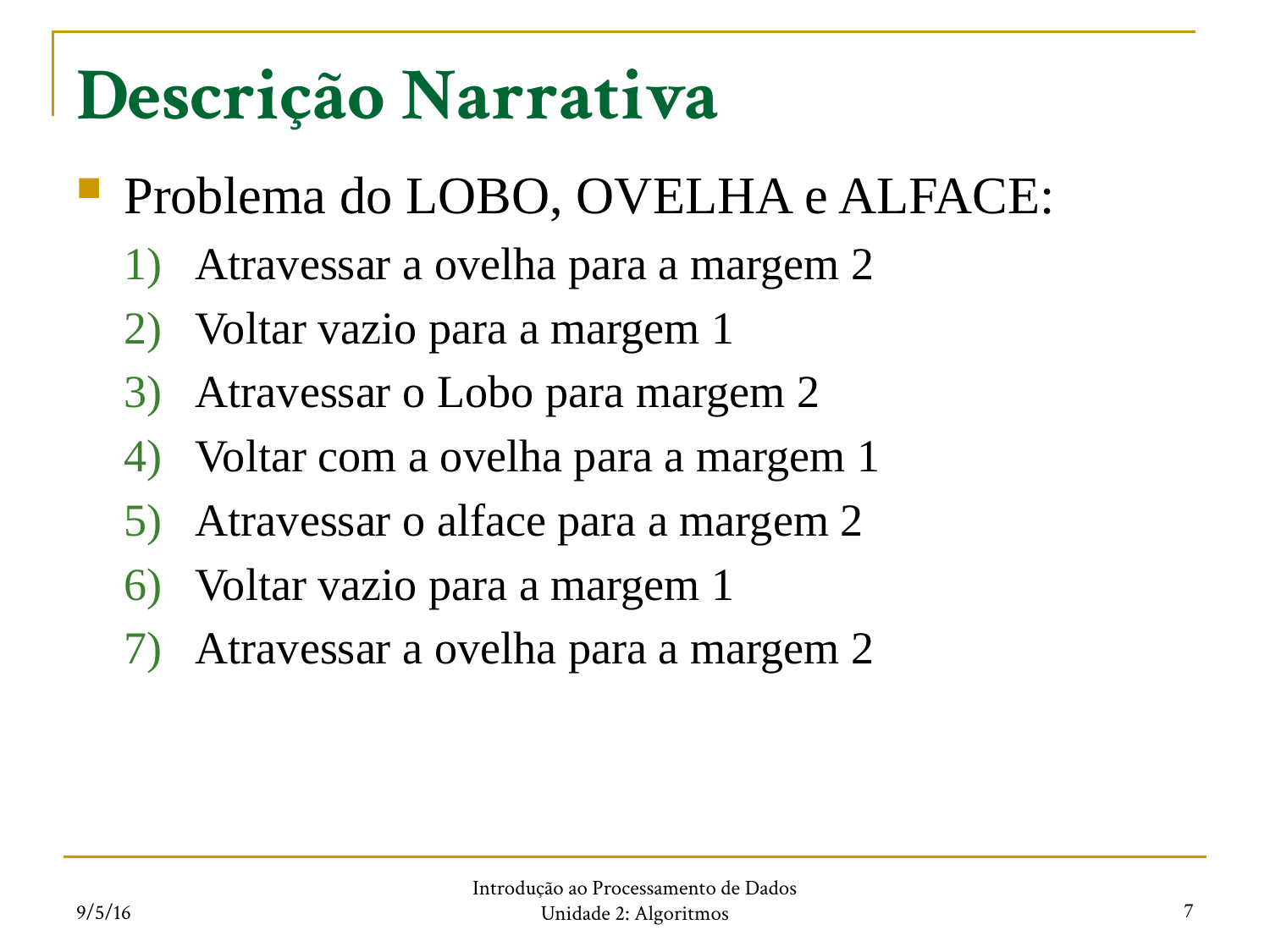

# Descrição Narrativa
Problema do LOBO, OVELHA e ALFACE:
Atravessar a ovelha para a margem 2
Voltar vazio para a margem 1
Atravessar o Lobo para margem 2
Voltar com a ovelha para a margem 1
Atravessar o alface para a margem 2
Voltar vazio para a margem 1
Atravessar a ovelha para a margem 2
9/5/16
7
Introdução ao Processamento de Dados
Unidade 2: Algoritmos